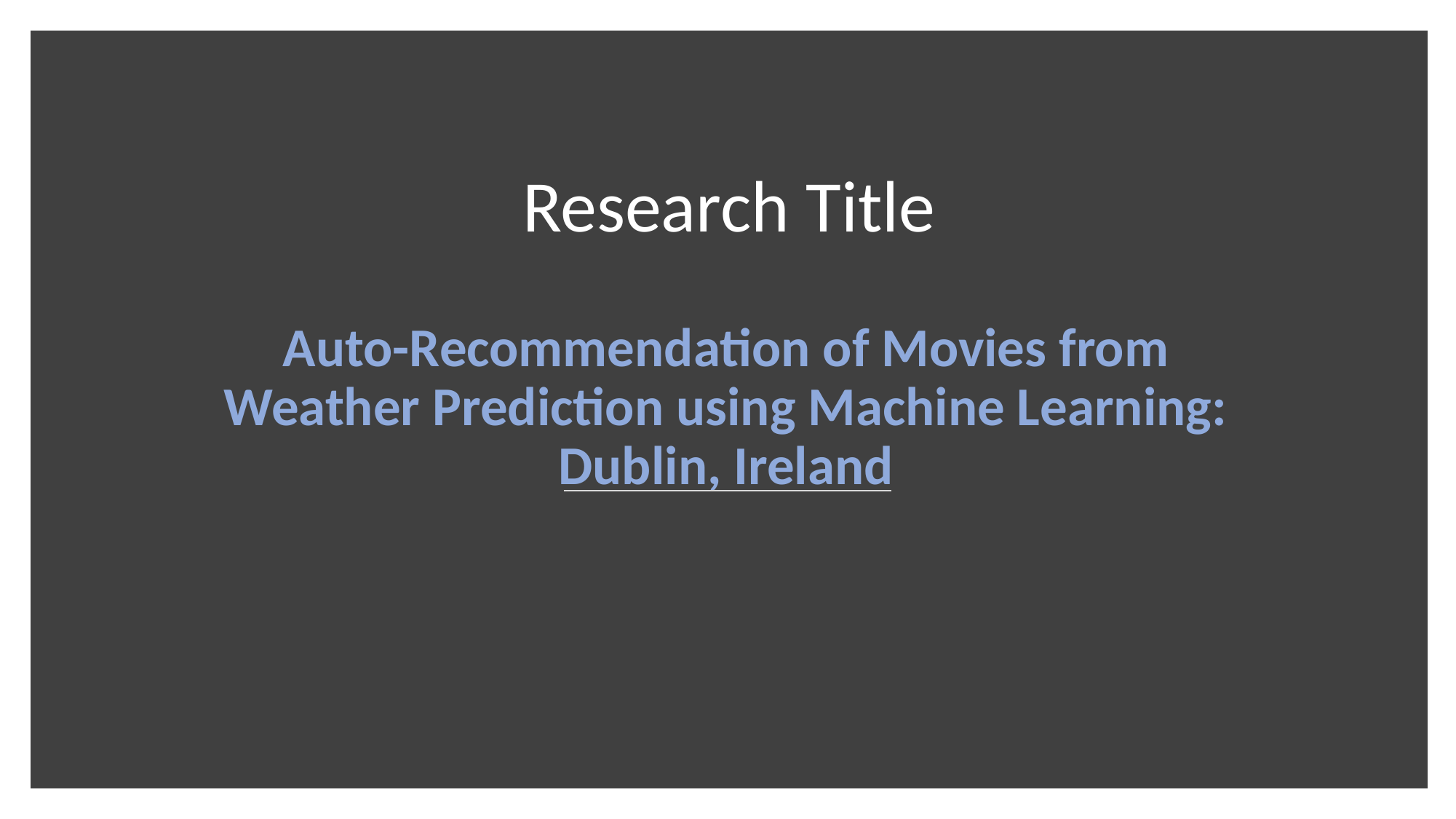

# Research Title

Auto-Recommendation of Movies from Weather Prediction using Machine Learning: Dublin, Ireland